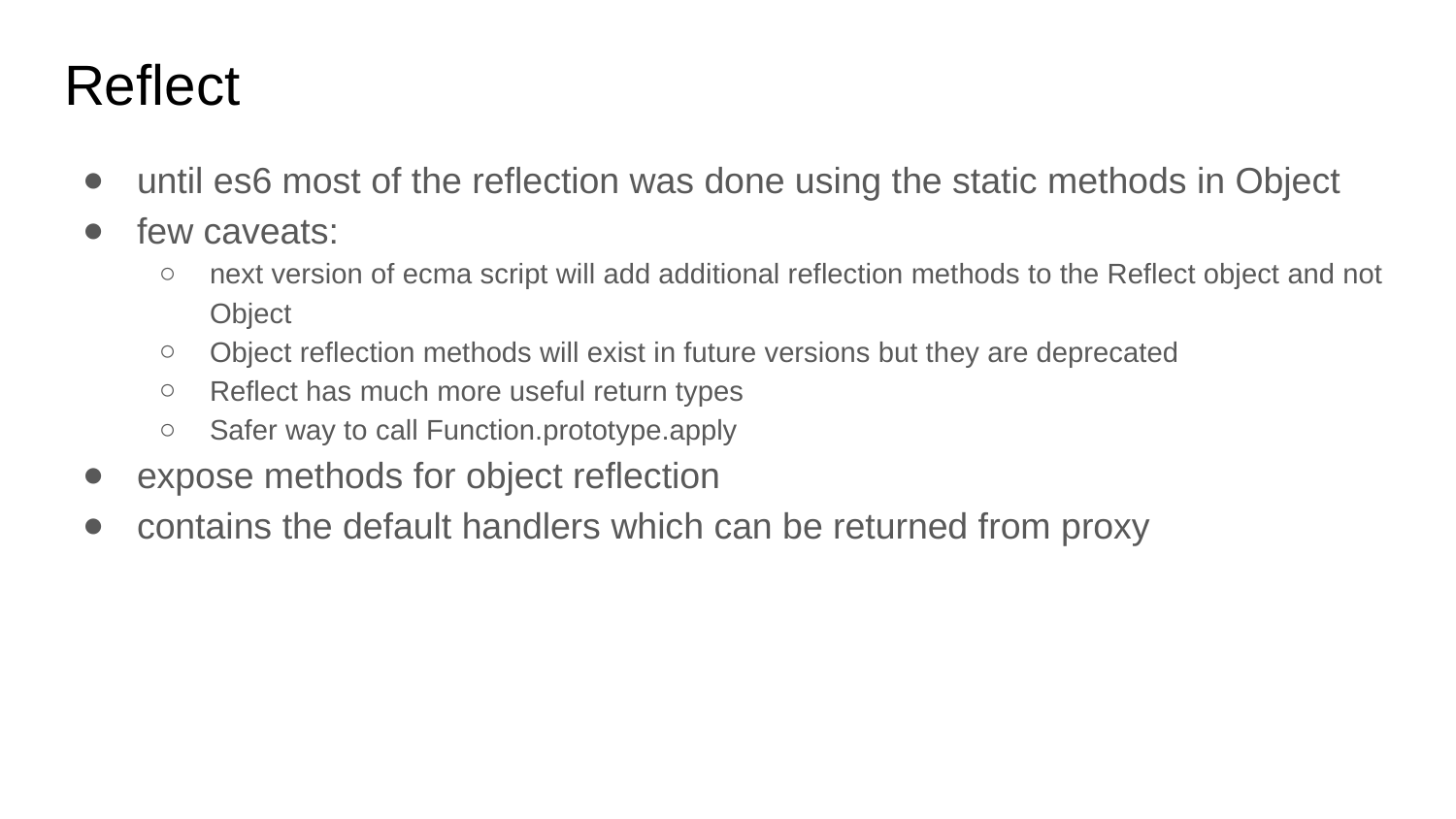

# Reflect
until es6 most of the reflection was done using the static methods in Object
few caveats:
next version of ecma script will add additional reflection methods to the Reflect object and not Object
Object reflection methods will exist in future versions but they are deprecated
Reflect has much more useful return types
Safer way to call Function.prototype.apply
expose methods for object reflection
contains the default handlers which can be returned from proxy